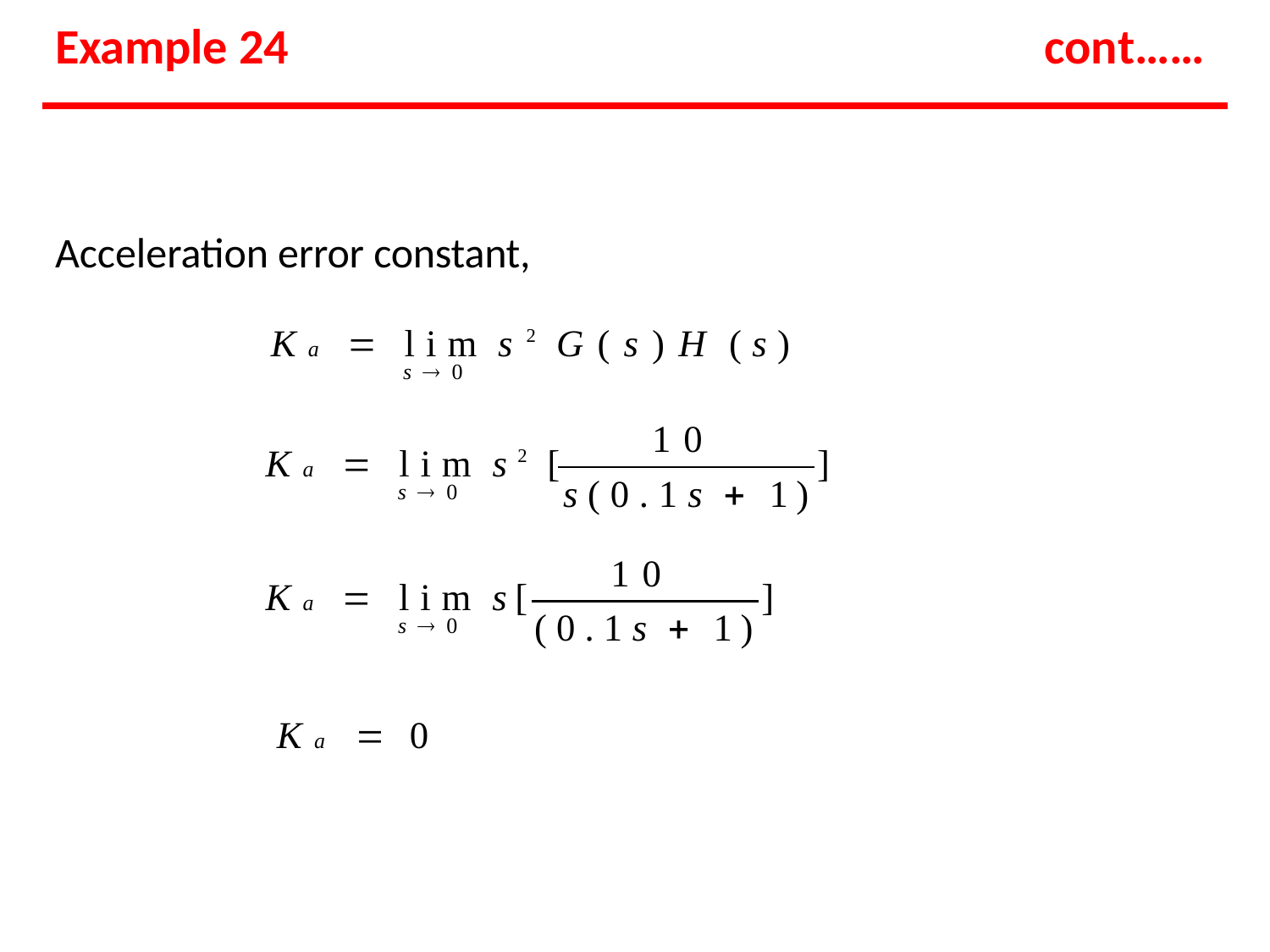

# Example 24
cont……

Acceleration error constant,

Ka = lim s2G(s)H (s)
s →0
10
Ka = lim s2 [
]
s(0.1s + 1)

s →0
10
Ka = lim s[
]
(0.1s + 1)

s →0
Ka = 0